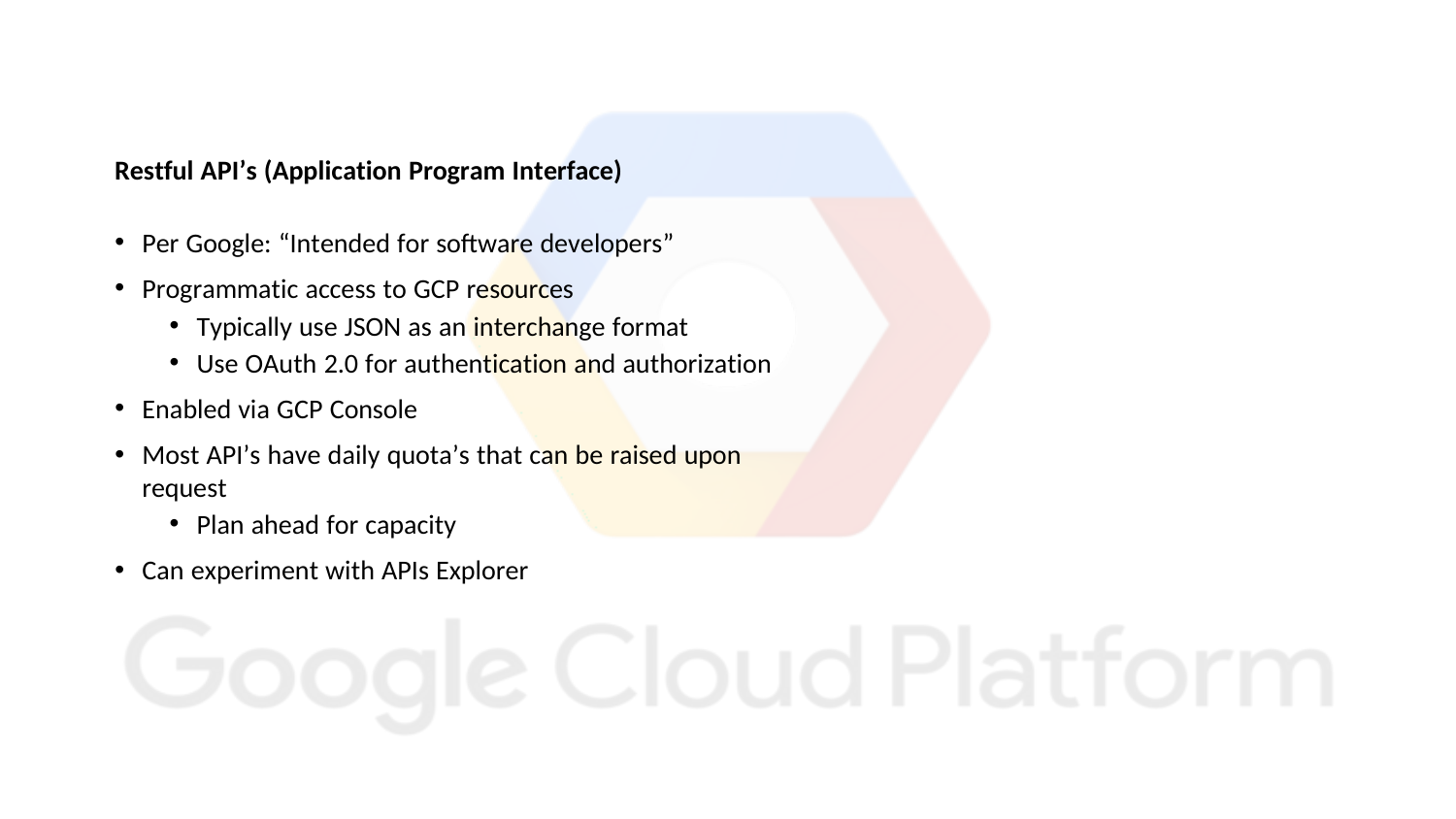

Restful API’s (Application Program Interface)

Per Google: “Intended for software developers”
Programmatic access to GCP resources
Typically use JSON as an interchange format
Use OAuth 2.0 for authentication and authorization
Enabled via GCP Console
Most API’s have daily quota’s that can be raised upon request
Plan ahead for capacity
Can experiment with APIs Explorer